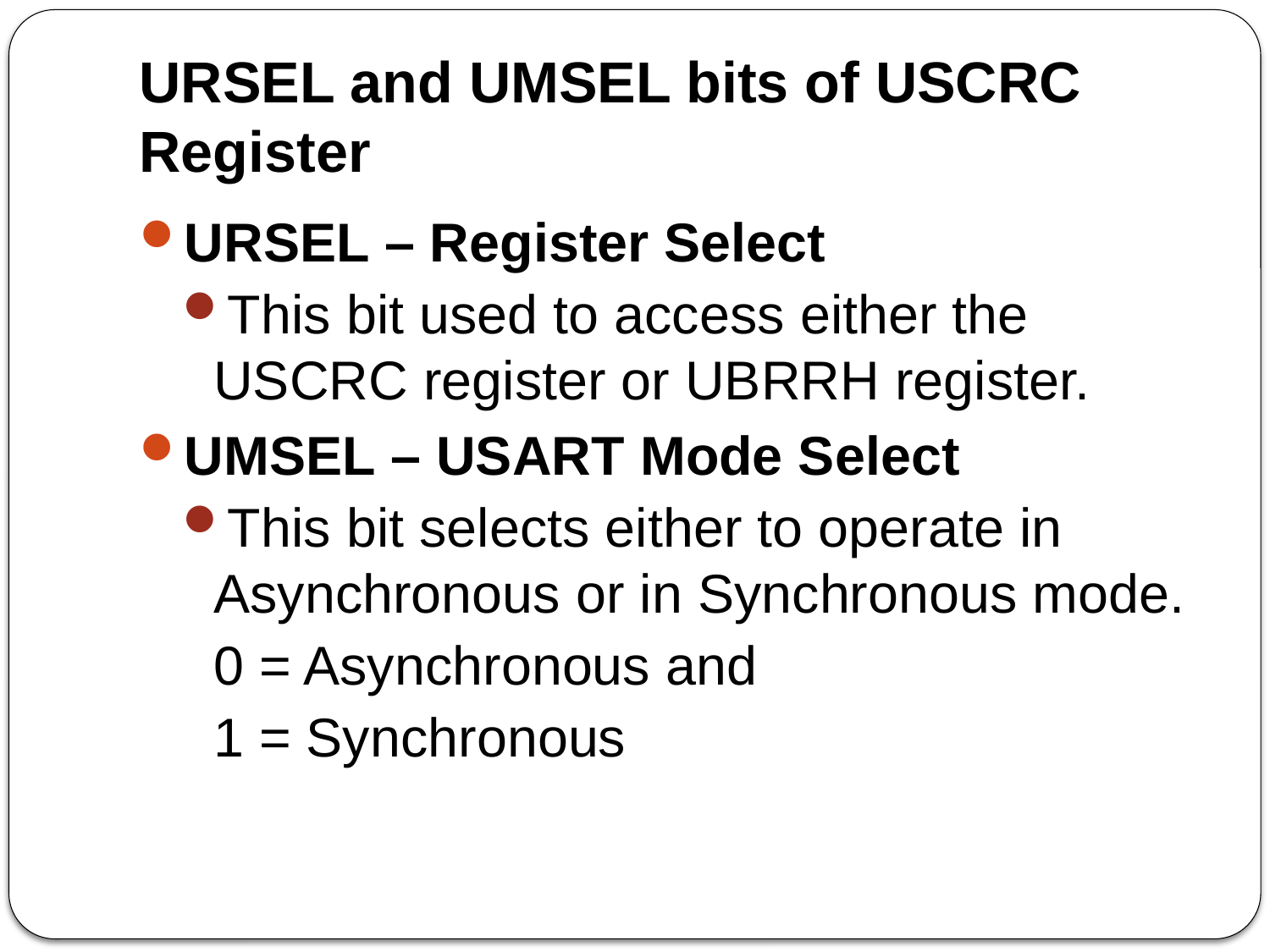

# URSEL and UMSEL bits of USCRC Register
URSEL – Register Select
This bit used to access either the USCRC register or UBRRH register.
UMSEL – USART Mode Select
This bit selects either to operate in Asynchronous or in Synchronous mode.
		0 = Asynchronous and
		1 = Synchronous